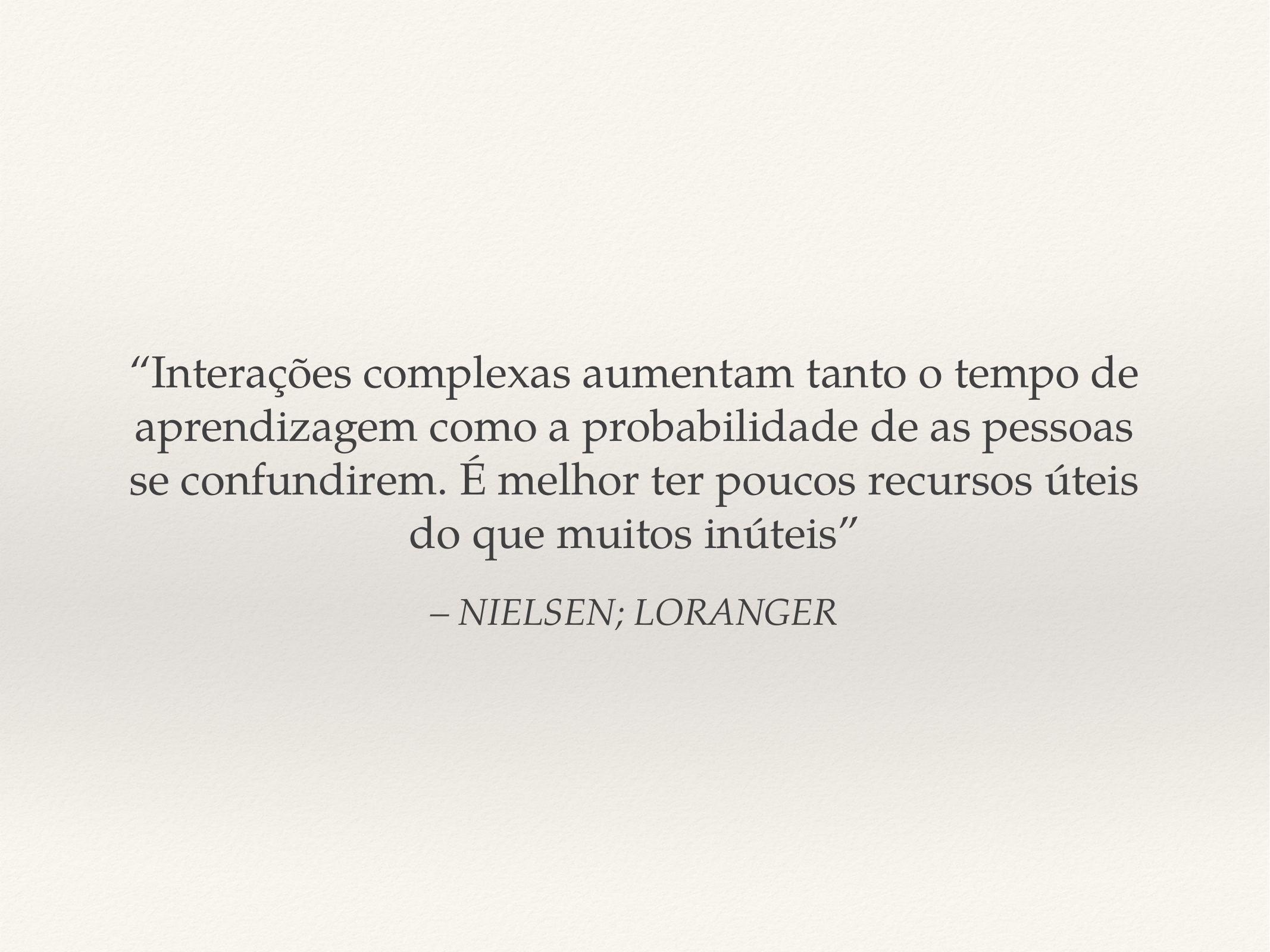

“Interações complexas aumentam tanto o tempo de aprendizagem como a probabilidade de as pessoas se confundirem. É melhor ter poucos recursos úteis do que muitos inúteis”
– NIELSEN; LORANGER